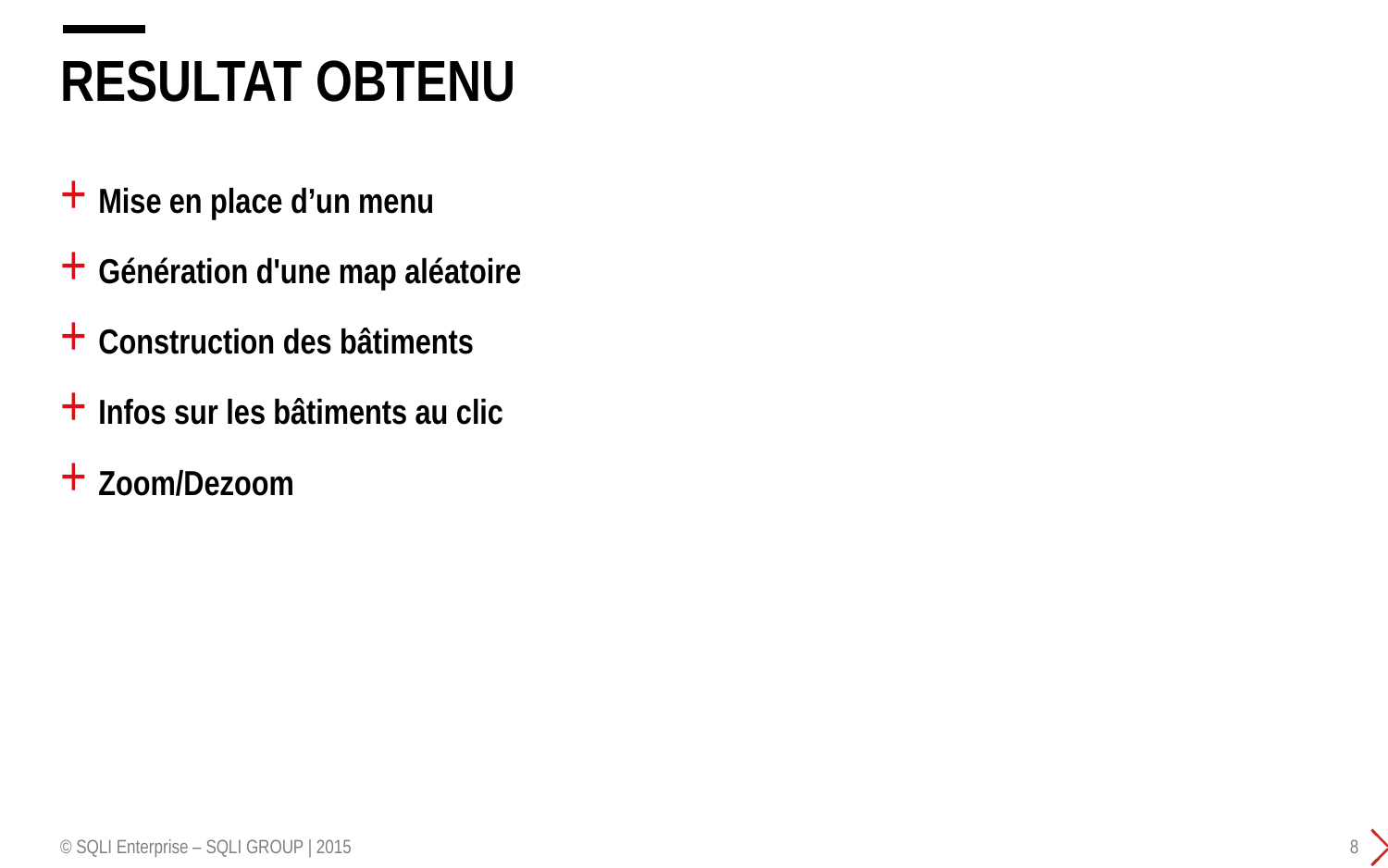

# Resultat obtenu
Mise en place d’un menu
Génération d'une map aléatoire
Construction des bâtiments
Infos sur les bâtiments au clic
Zoom/Dezoom
© SQLI Enterprise – SQLI GROUP | 2015
8